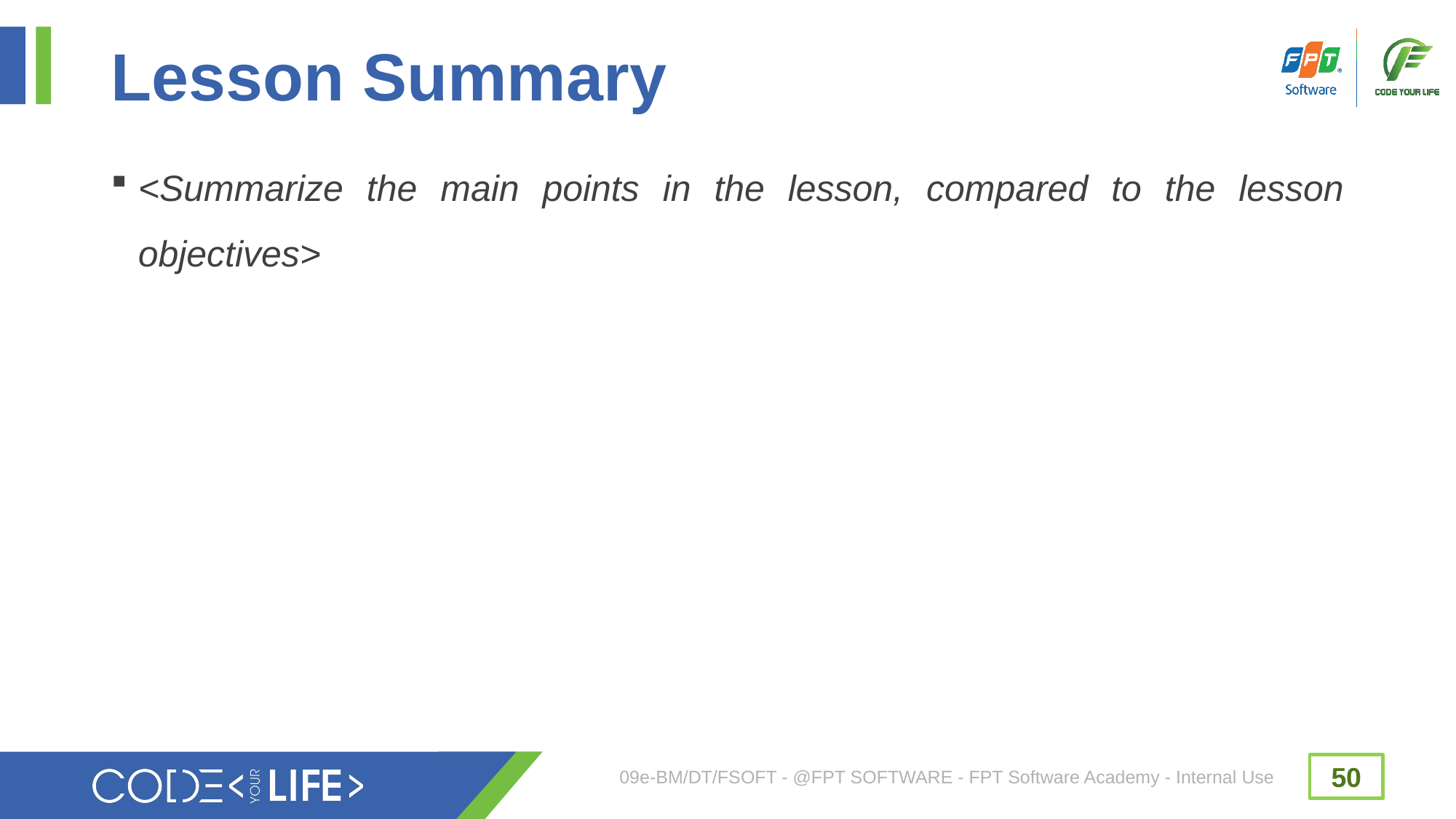

# Lesson Summary
<Summarize the main points in the lesson, compared to the lesson objectives>
09e-BM/DT/FSOFT - @FPT SOFTWARE - FPT Software Academy - Internal Use
50